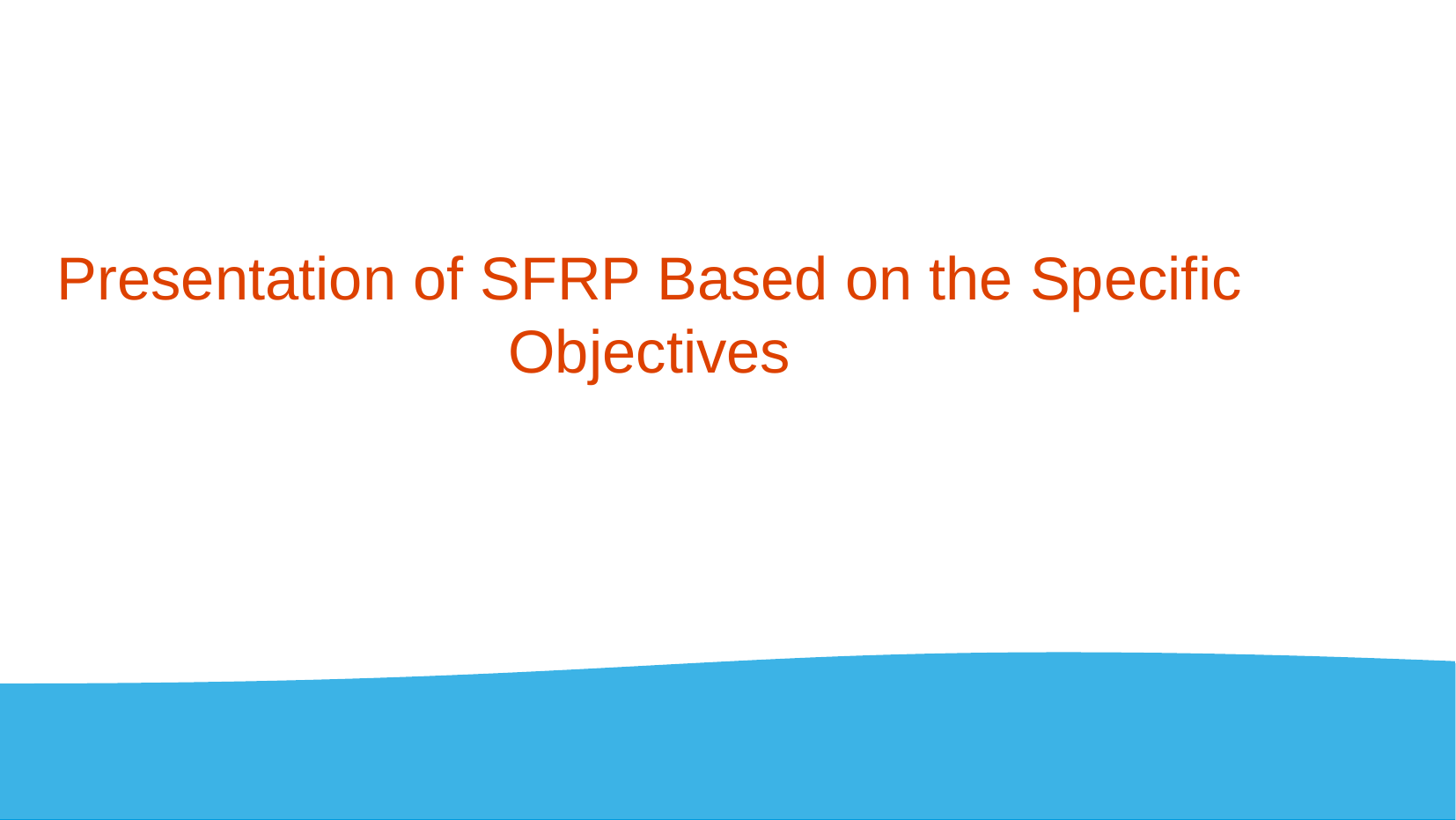

# Presentation of SFRP Based on the Specific Objectives